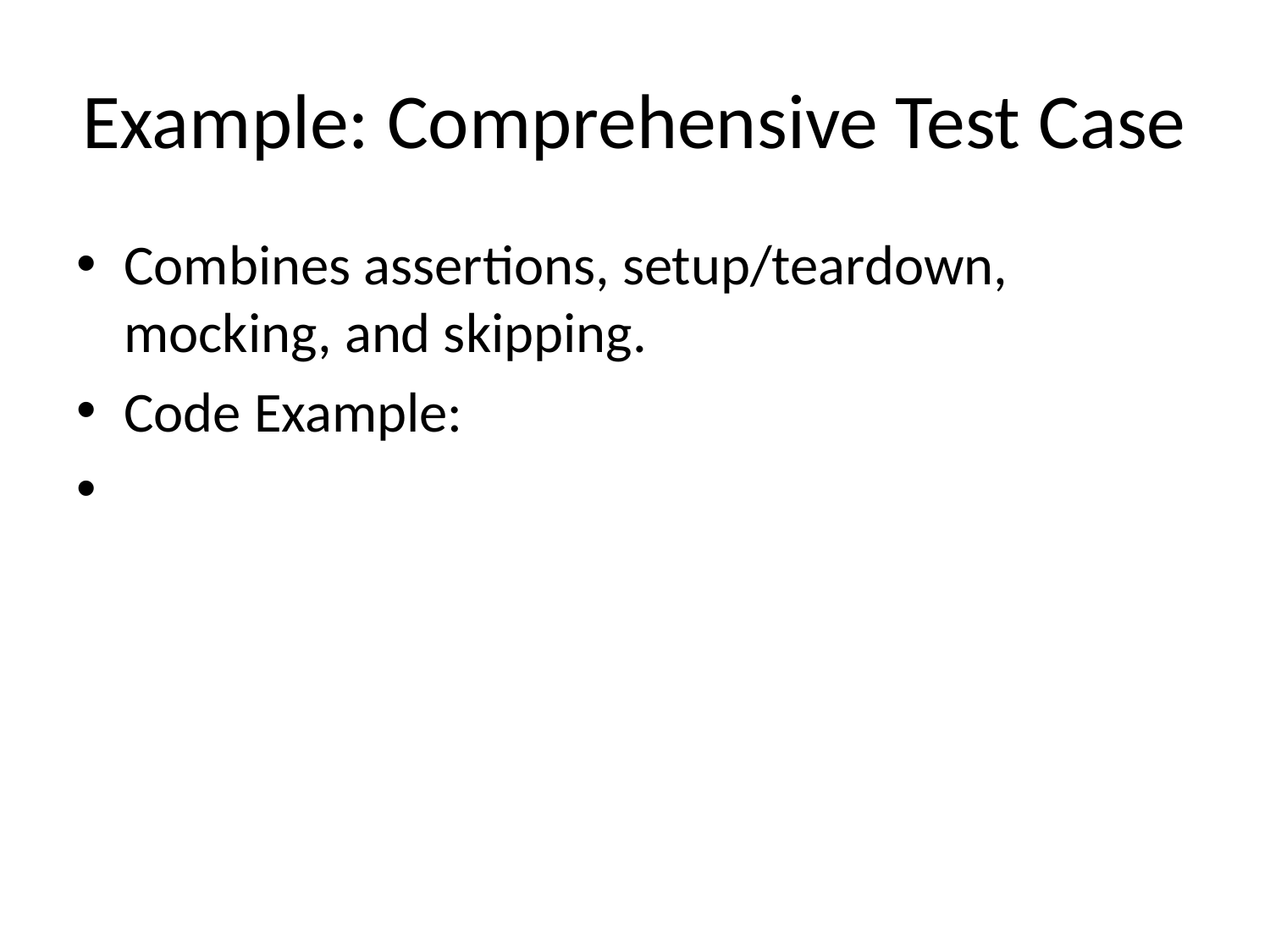

# Example: Comprehensive Test Case
Combines assertions, setup/teardown, mocking, and skipping.
Code Example: